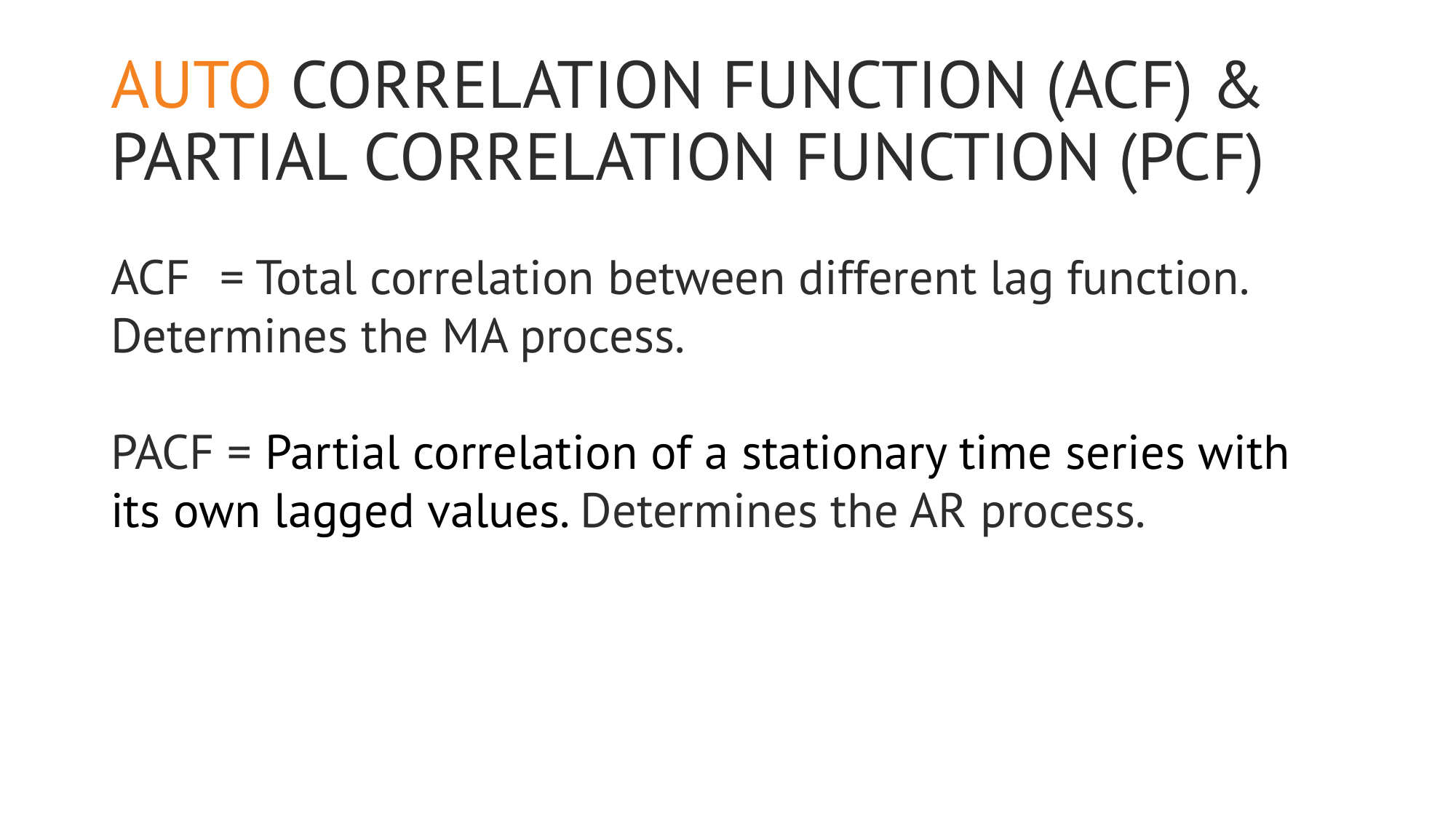

# AUTO CORRELATION FUNCTION (ACF) & PARTIAL CORRELATION FUNCTION (PCF)
ACF	= Total correlation between different lag function. Determines the MA process.

PACF = Partial correlation of a stationary time series with its own lagged values. Determines the AR process.